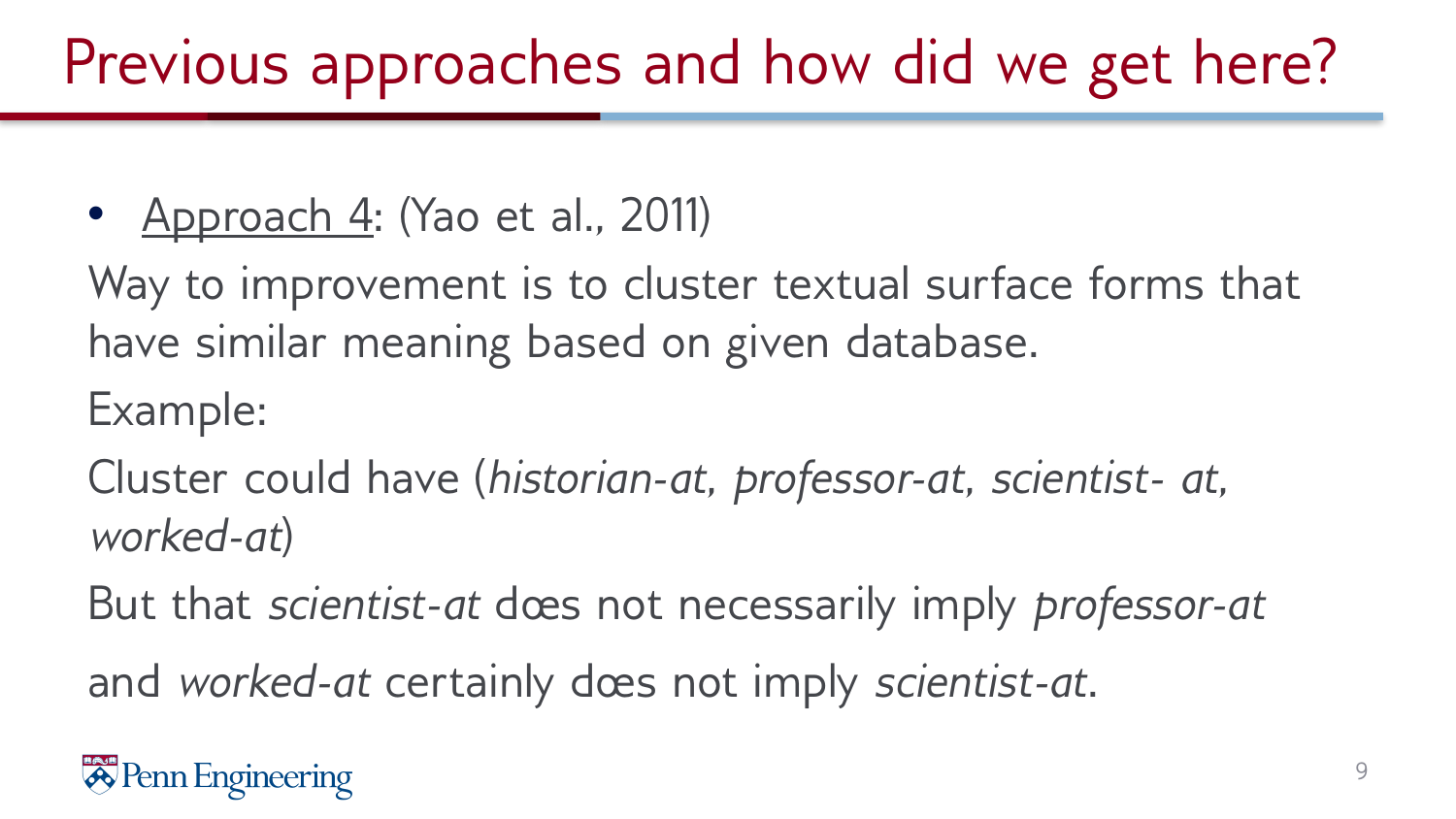

# Previous approaches and how did we get here?
Approach 4: (Yao et al., 2011)
Way to improvement is to cluster textual surface forms that have similar meaning based on given database.
Example:
Cluster could have (historian-at, professor-at, scientist- at, worked-at)
But that scientist-at does not necessarily imply professor-at
and worked-at certainly does not imply scientist-at.

9